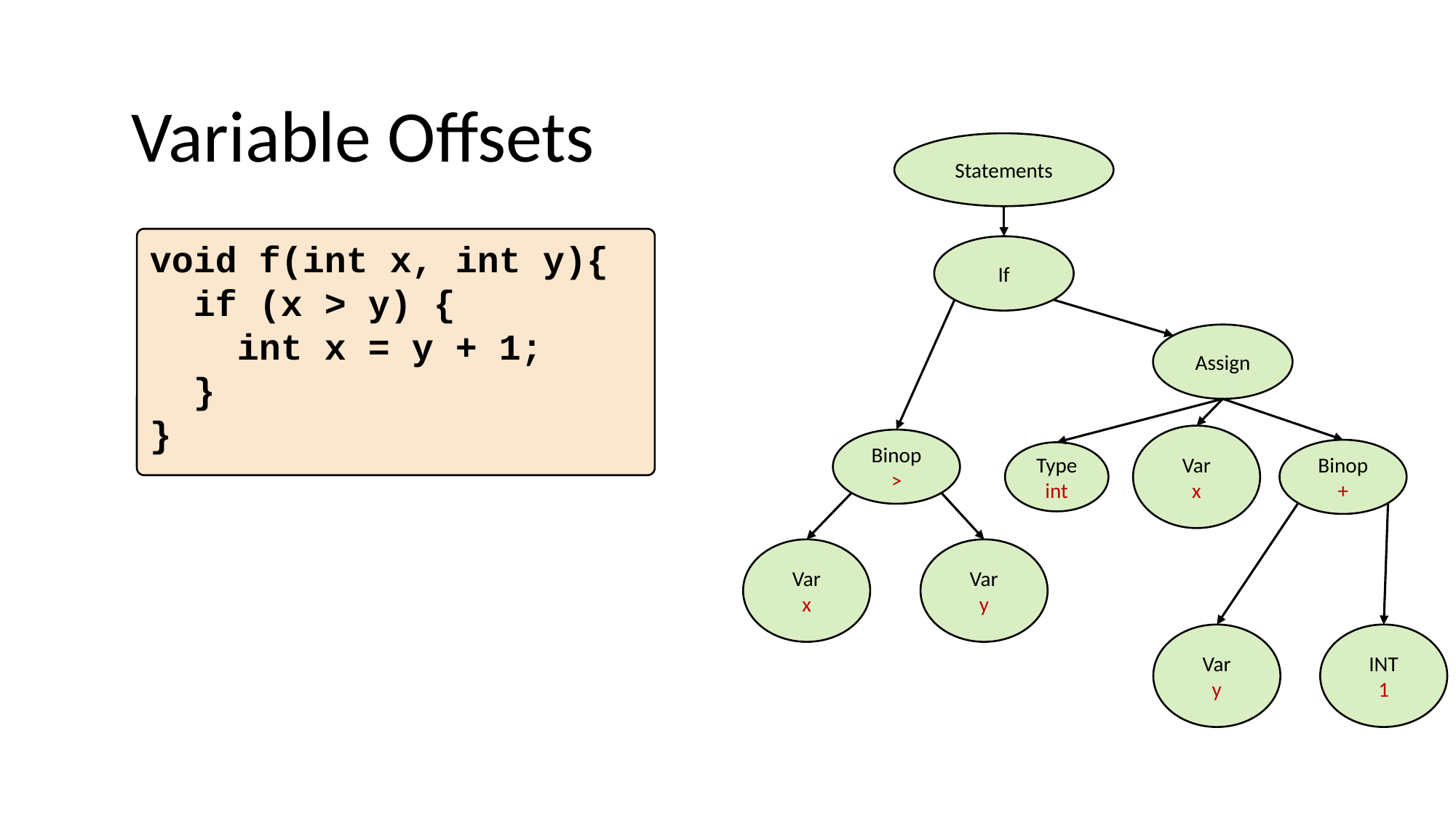

Variable Offsets
Statements
void f(int x, int y){
  if (x > y) {
    int x = y + 1;
  }
}
If
Assign
Var
x
Binop
>
Binop
+
Type
int
Var
x
Var
y
Var
y
INT
1